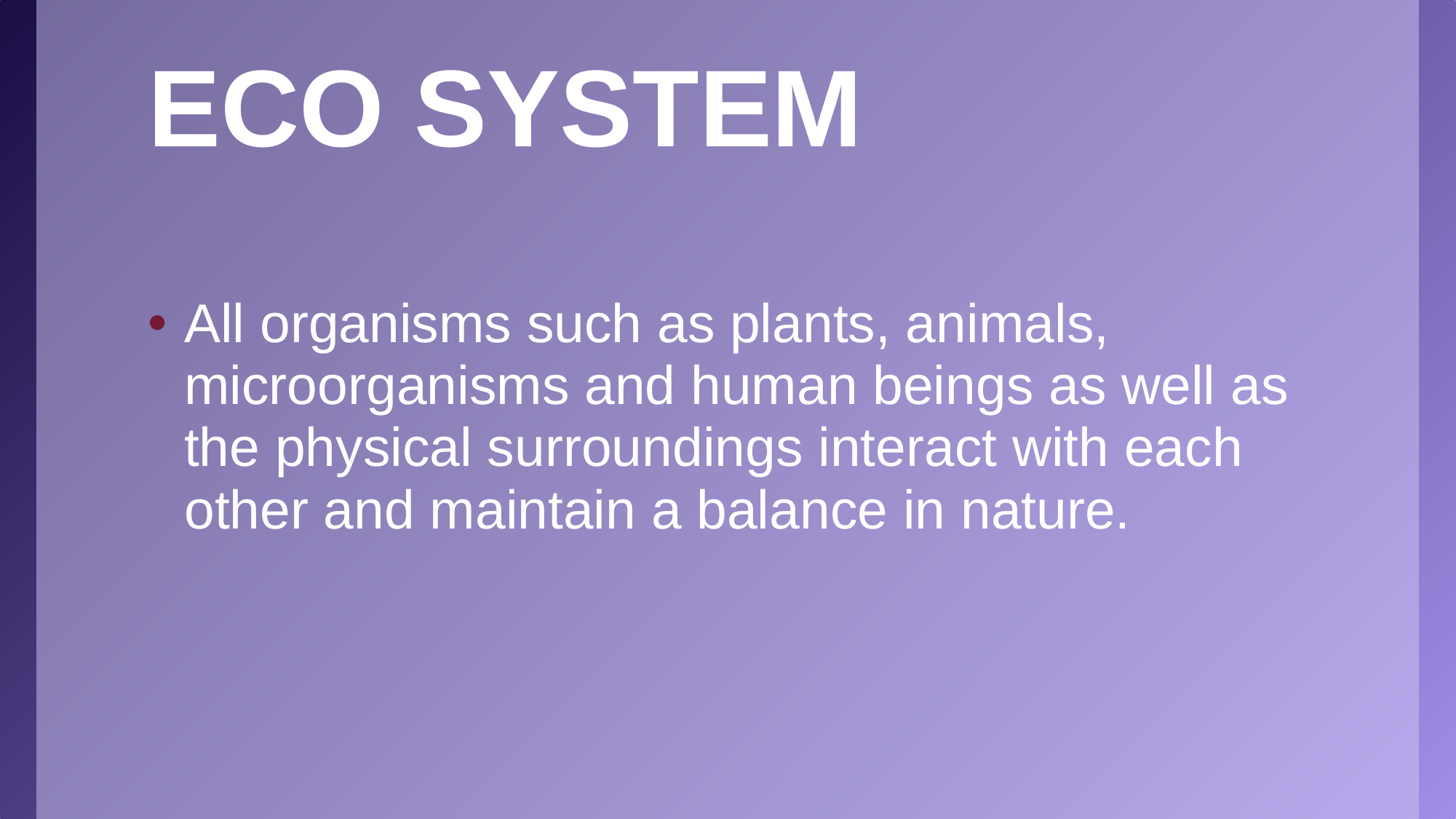

# ECO SYSTEM
All organisms such as plants, animals, microorganisms and human beings as well as the physical surroundings interact with each other and maintain a balance in nature.